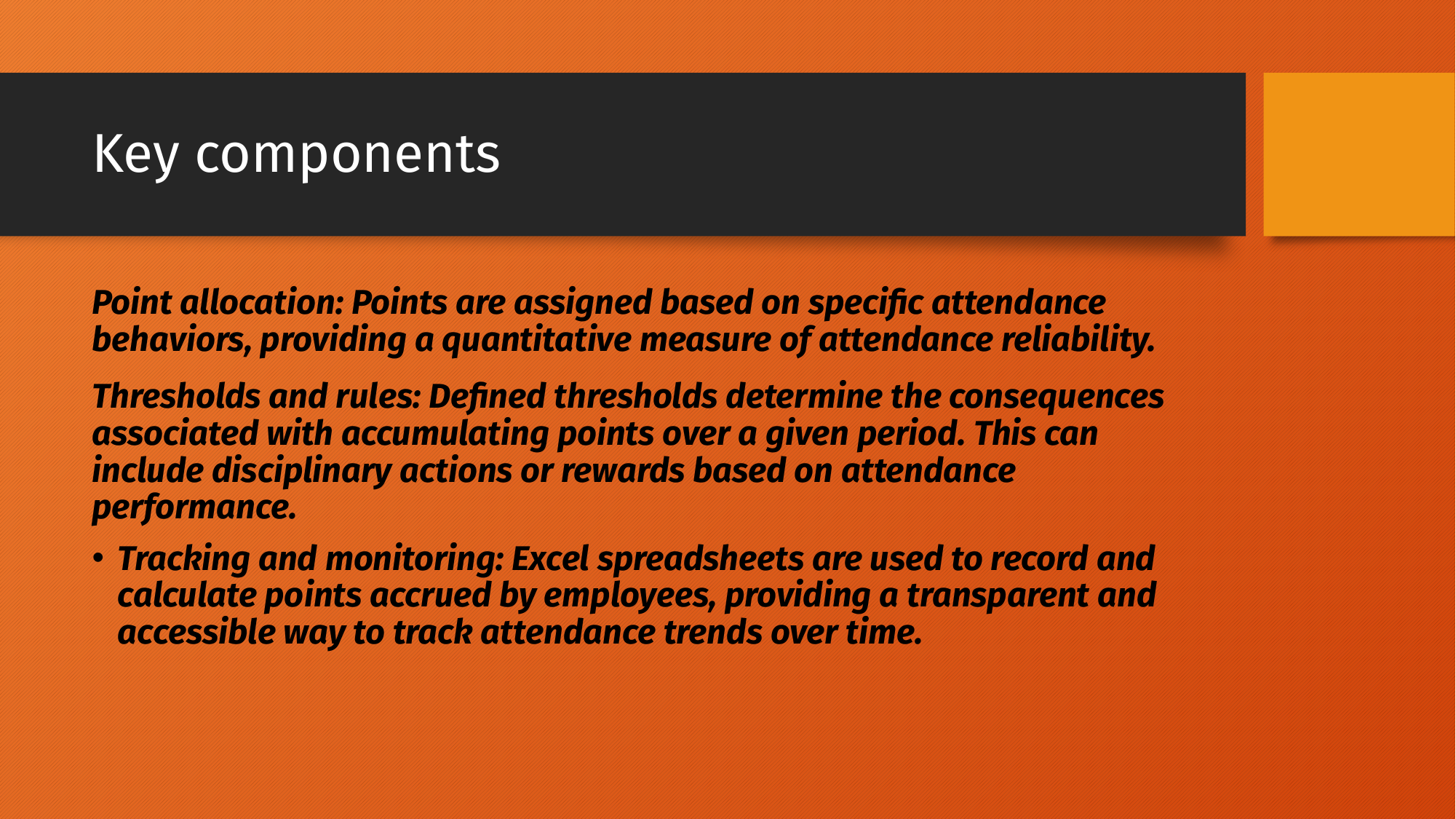

# Key components
Point allocation: Points are assigned based on specific attendance behaviors, providing a quantitative measure of attendance reliability.
Thresholds and rules: Defined thresholds determine the consequences associated with accumulating points over a given period. This can include disciplinary actions or rewards based on attendance performance.
Tracking and monitoring: Excel spreadsheets are used to record and calculate points accrued by employees, providing a transparent and accessible way to track attendance trends over time.